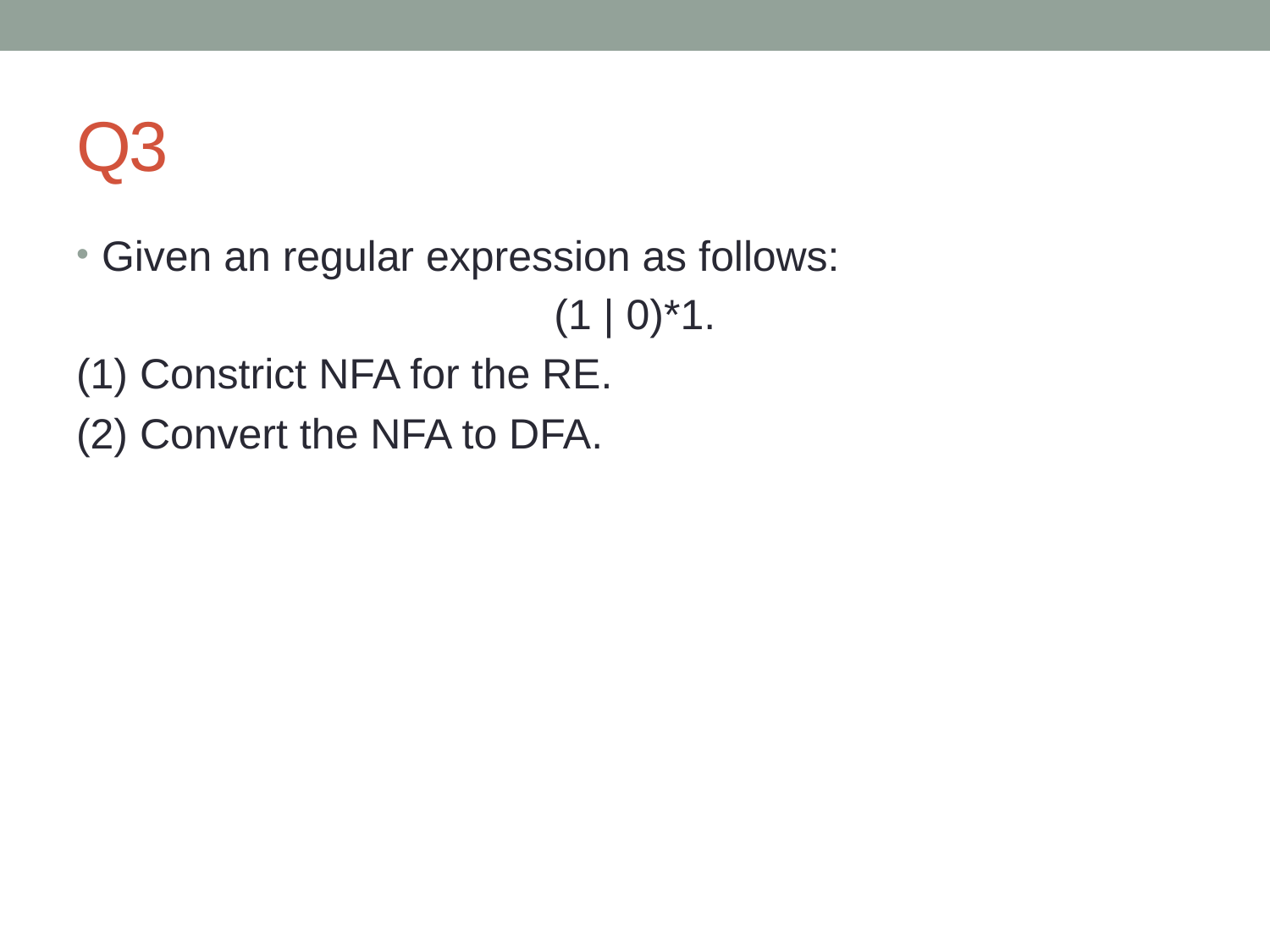

# Q3
Given an regular expression as follows:
 (1 | 0)*1.
(1) Constrict NFA for the RE.
(2) Convert the NFA to DFA.